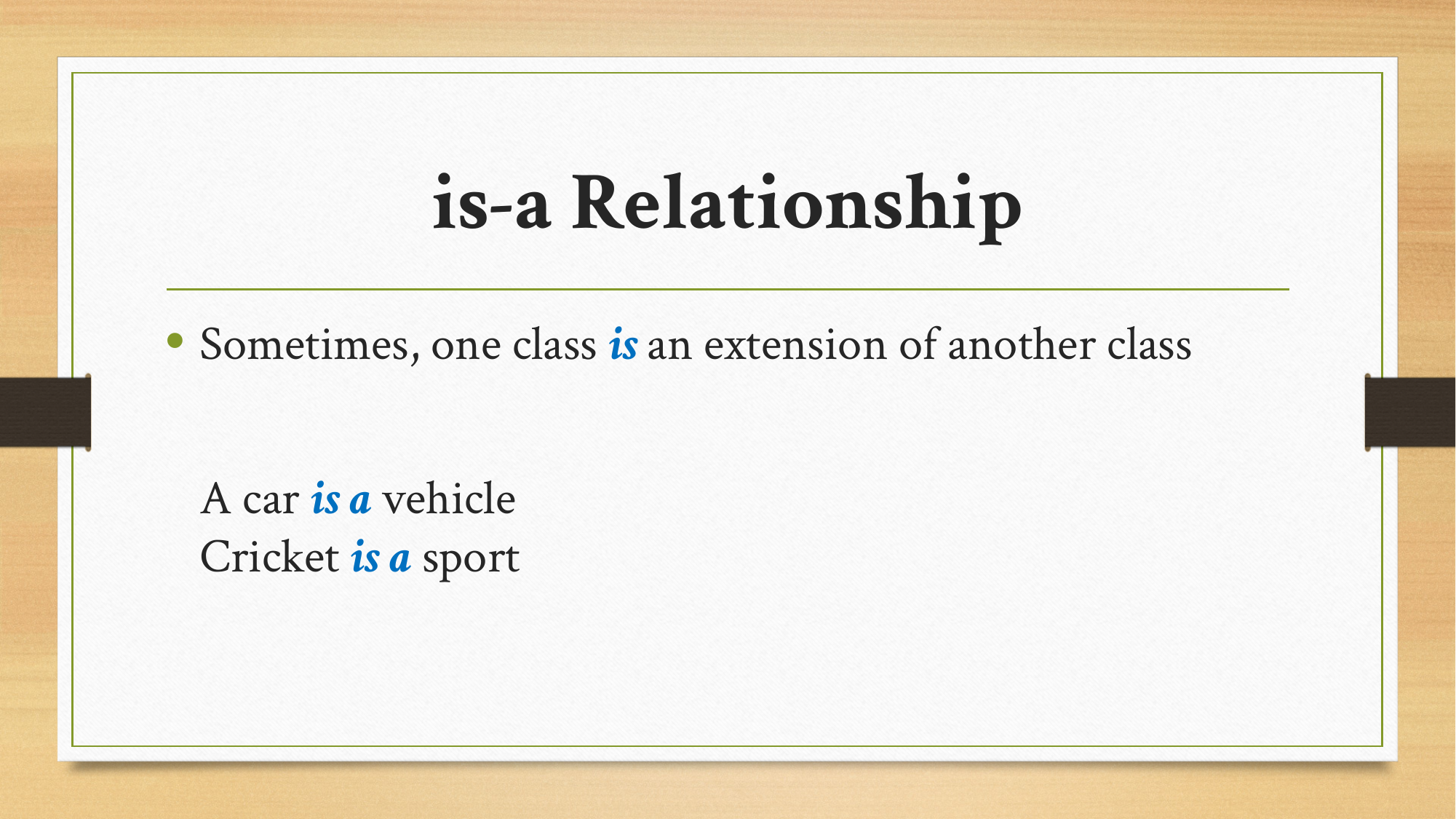

# is-a Relationship
Sometimes, one class is an extension of another class

	A car is a vehicle
Cricket is a sport